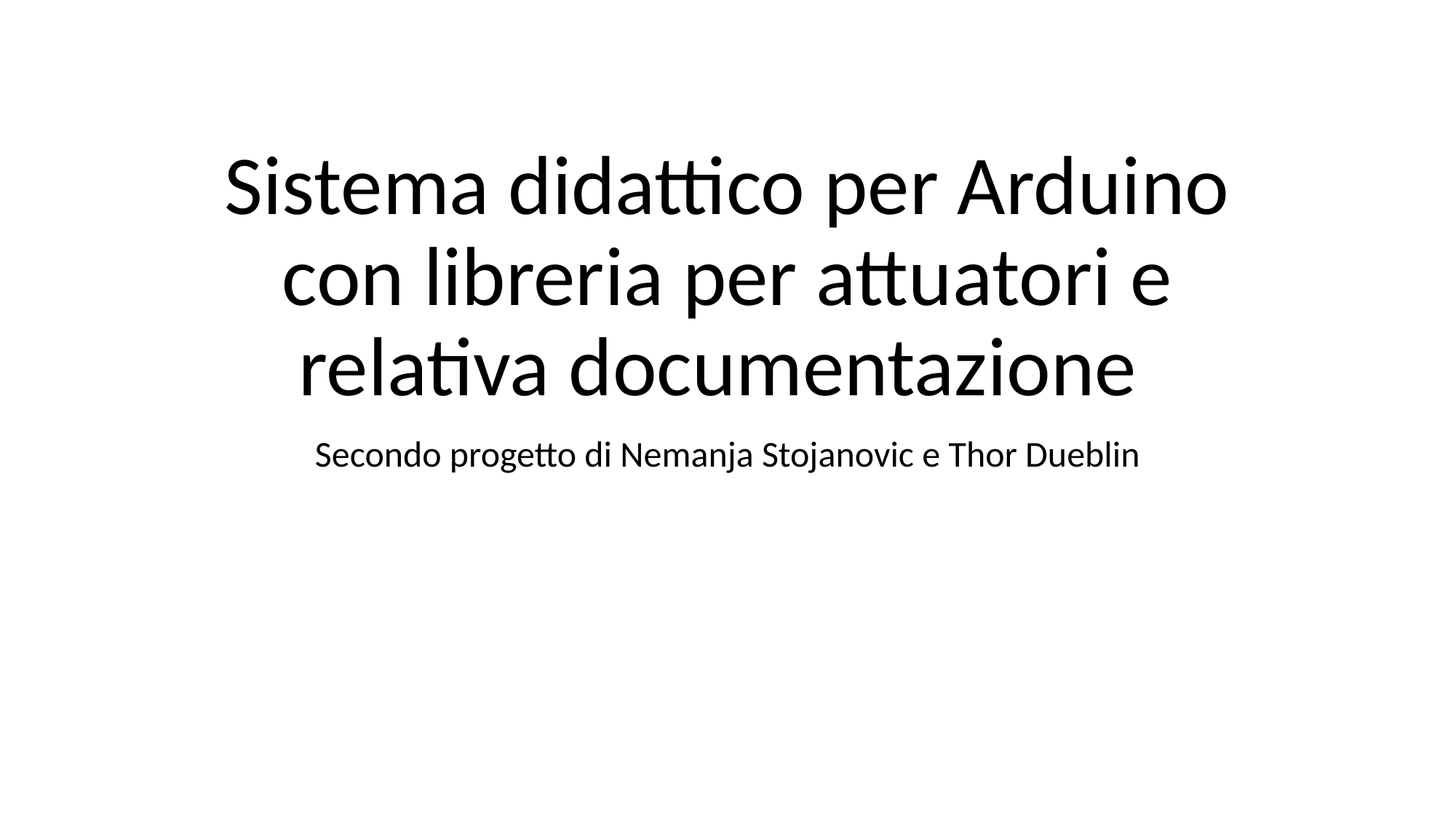

# Sistema didattico per Arduino con libreria per attuatori e relativa documentazione
Secondo progetto di Nemanja Stojanovic e Thor Dueblin